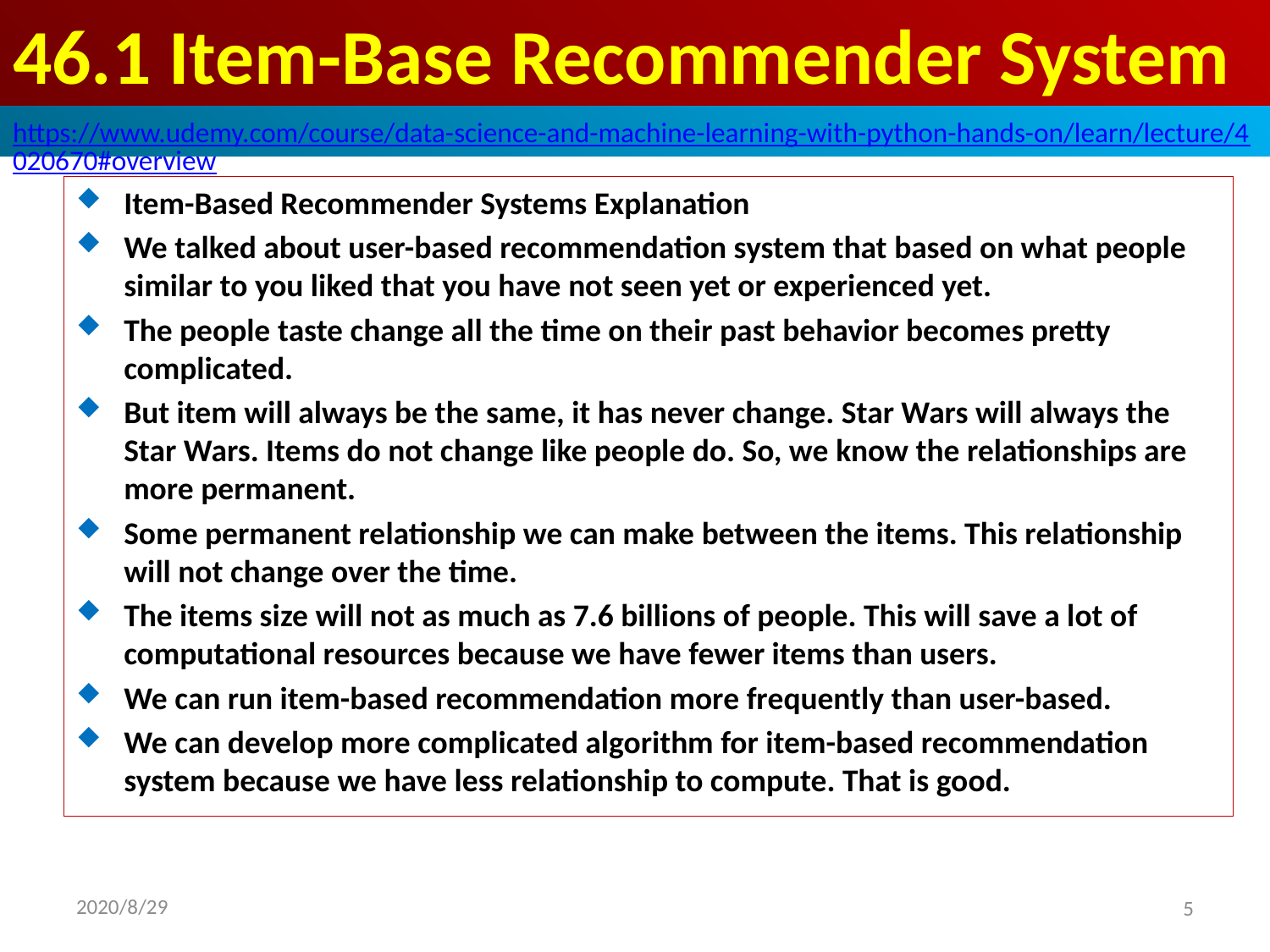

# 46.1 Item-Base Recommender System
https://www.udemy.com/course/data-science-and-machine-learning-with-python-hands-on/learn/lecture/4020670#overview
Item-Based Recommender Systems Explanation
We talked about user-based recommendation system that based on what people similar to you liked that you have not seen yet or experienced yet.
The people taste change all the time on their past behavior becomes pretty complicated.
But item will always be the same, it has never change. Star Wars will always the Star Wars. Items do not change like people do. So, we know the relationships are more permanent.
Some permanent relationship we can make between the items. This relationship will not change over the time.
The items size will not as much as 7.6 billions of people. This will save a lot of computational resources because we have fewer items than users.
We can run item-based recommendation more frequently than user-based.
We can develop more complicated algorithm for item-based recommendation system because we have less relationship to compute. That is good.
2020/8/29
5